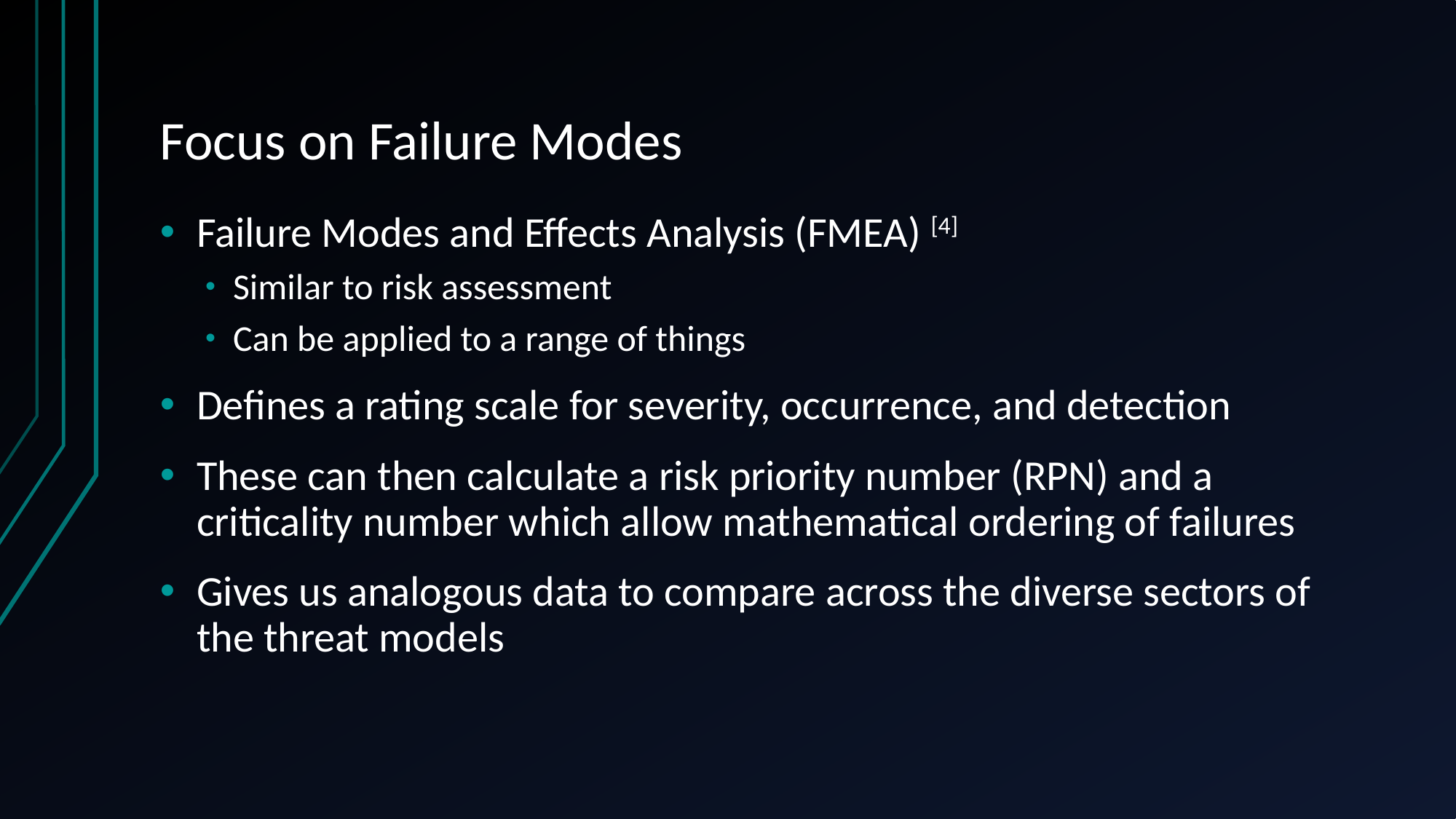

# Focus on Failure Modes
Failure Modes and Effects Analysis (FMEA) [4]
Similar to risk assessment
Can be applied to a range of things
Defines a rating scale for severity, occurrence, and detection
These can then calculate a risk priority number (RPN) and a criticality number which allow mathematical ordering of failures
Gives us analogous data to compare across the diverse sectors of the threat models